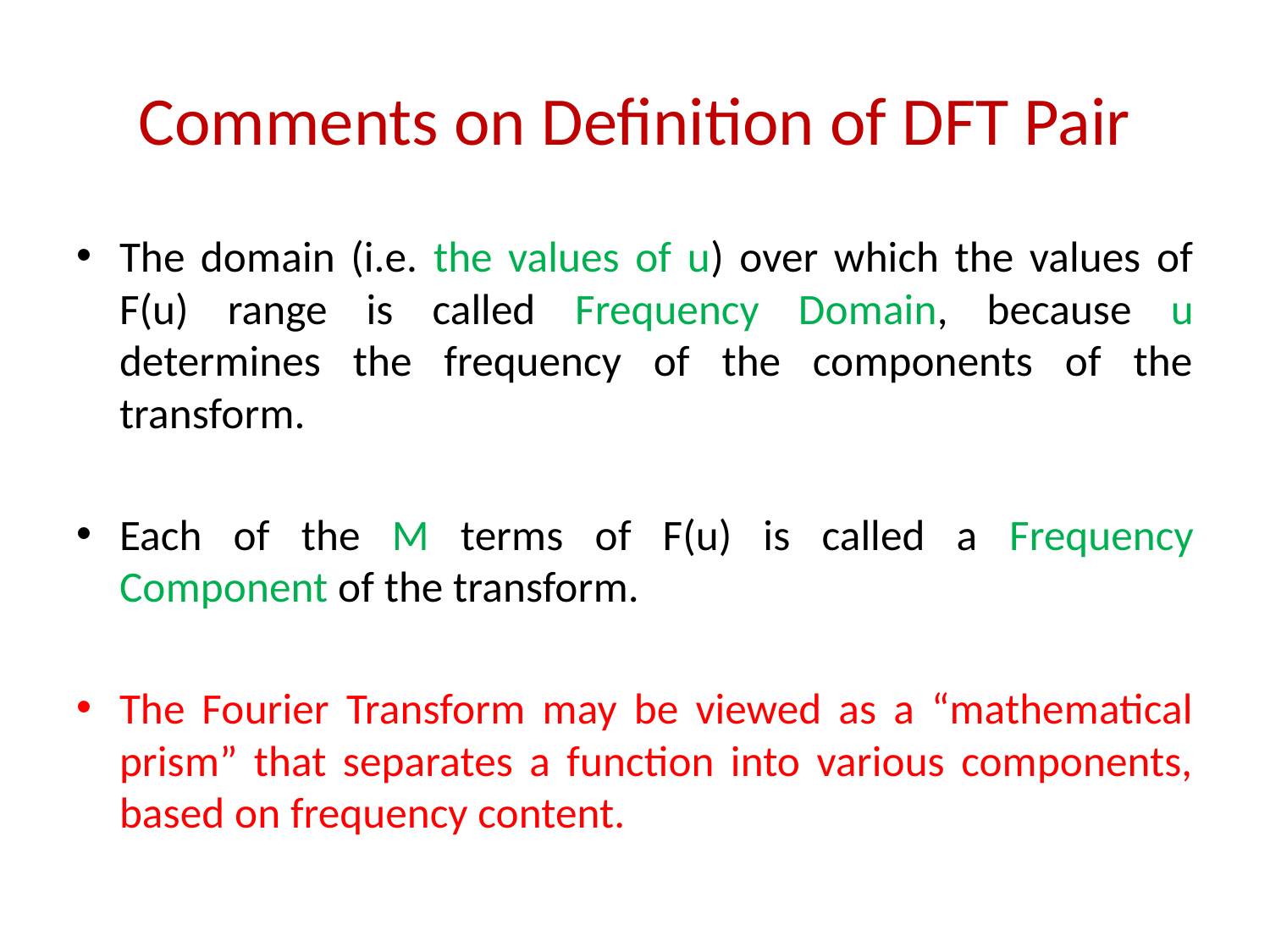

# Comments on Definition of DFT Pair
The domain (i.e. the values of u) over which the values of F(u) range is called Frequency Domain, because u determines the frequency of the components of the transform.

Each of the M terms of F(u) is called a Frequency Component of the transform.

The Fourier Transform may be viewed as a “mathematical prism” that separates a function into various components, based on frequency content.